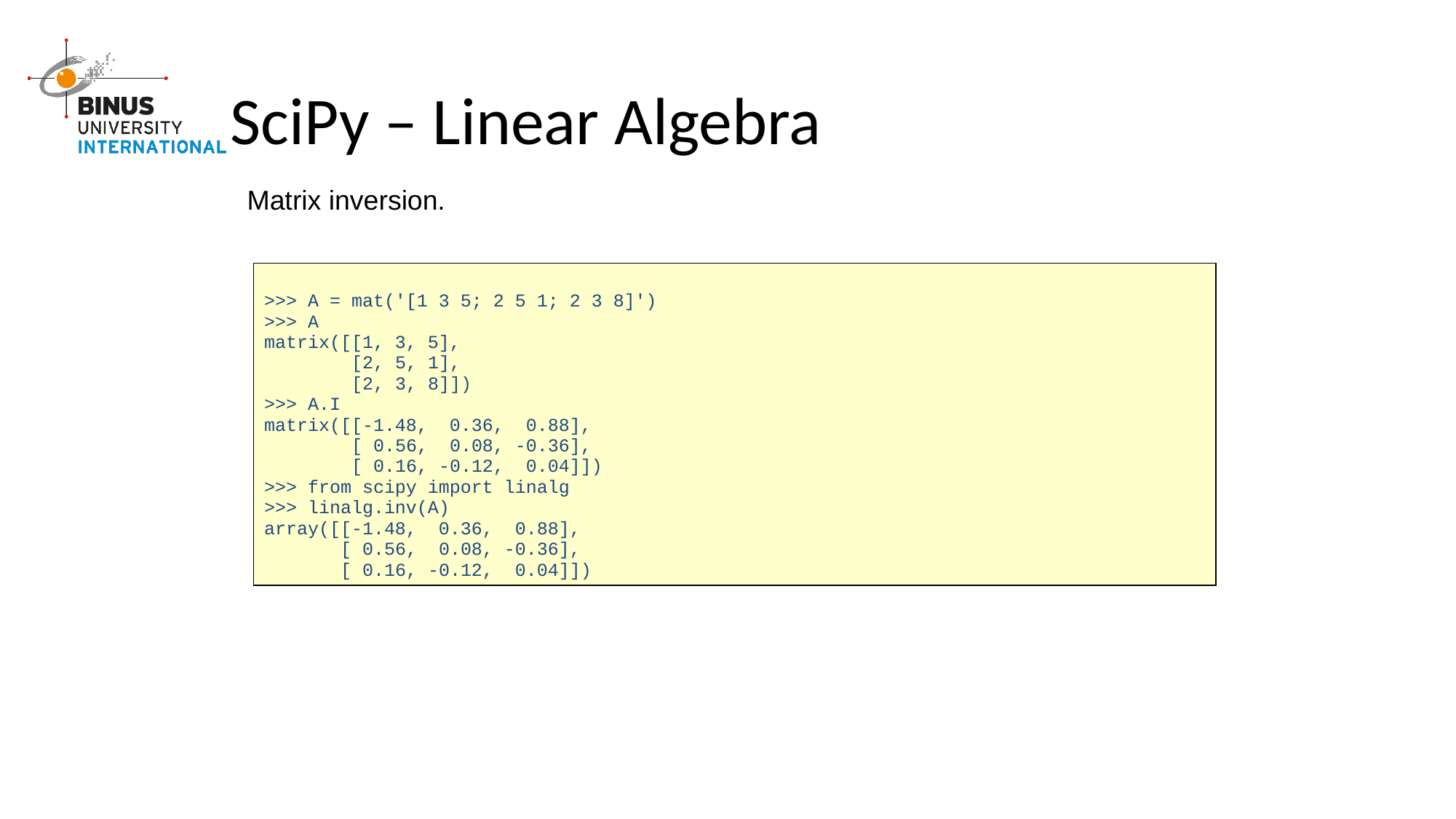

SciPy – Linear Algebra
Matrix inversion.

>>> A = mat('[1 3 5; 2 5 1; 2 3 8]')
>>> A
matrix([[1, 3, 5],
        [2, 5, 1],
        [2, 3, 8]])
>>> A.I
matrix([[-1.48,  0.36,  0.88],
        [ 0.56,  0.08, -0.36],
        [ 0.16, -0.12,  0.04]])
>>> from scipy import linalg
>>> linalg.inv(A)
array([[-1.48,  0.36,  0.88],
       [ 0.56,  0.08, -0.36],
       [ 0.16, -0.12,  0.04]])